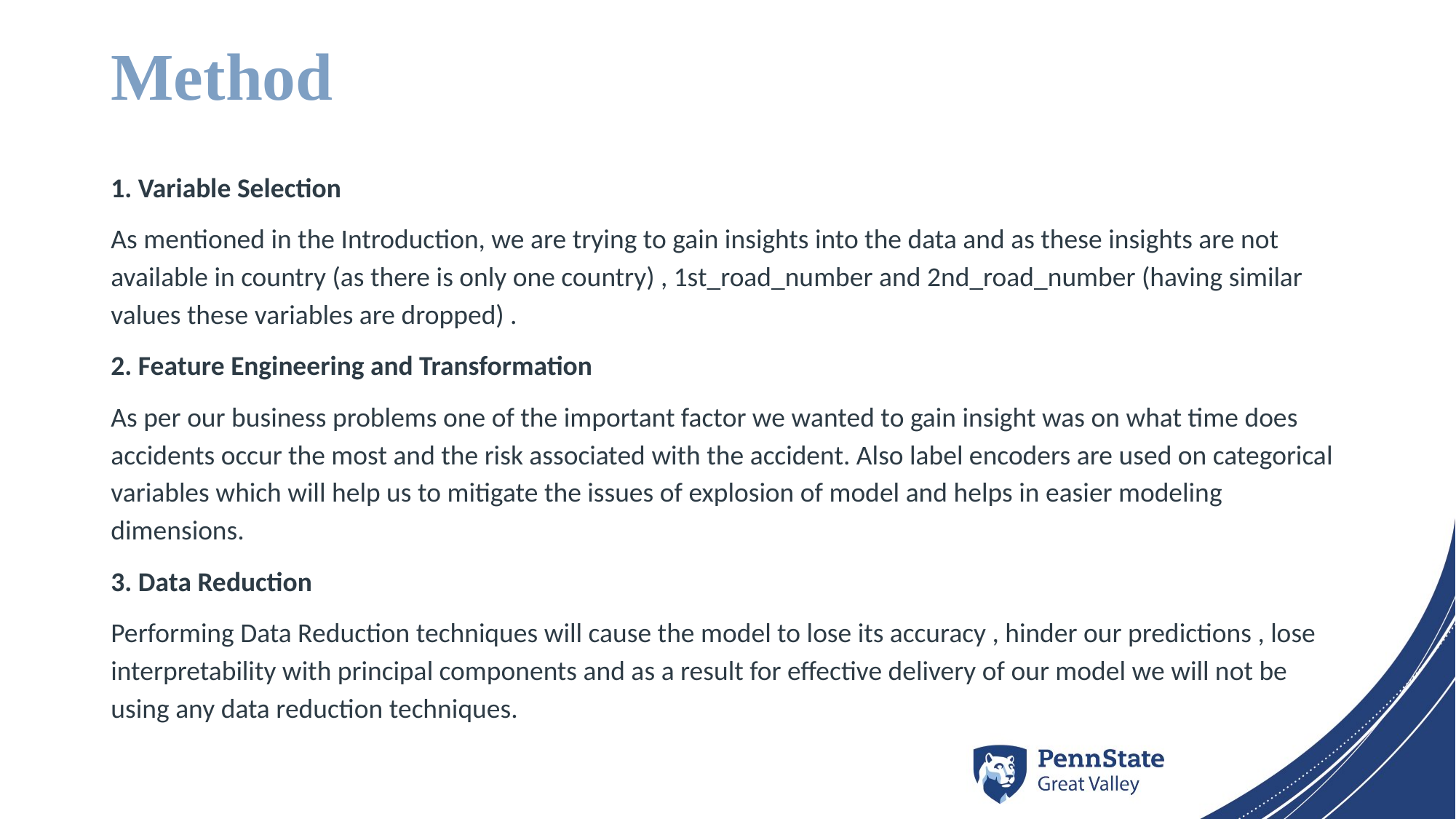

# Method

1. Variable Selection
As mentioned in the Introduction, we are trying to gain insights into the data and as these insights are not available in country (as there is only one country) , 1st_road_number and 2nd_road_number (having similar values these variables are dropped) .
2. Feature Engineering and Transformation
As per our business problems one of the important factor we wanted to gain insight was on what time does accidents occur the most and the risk associated with the accident. Also label encoders are used on categorical variables which will help us to mitigate the issues of explosion of model and helps in easier modeling dimensions.
3. Data Reduction
Performing Data Reduction techniques will cause the model to lose its accuracy , hinder our predictions , lose interpretability with principal components and as a result for effective delivery of our model we will not be using any data reduction techniques.